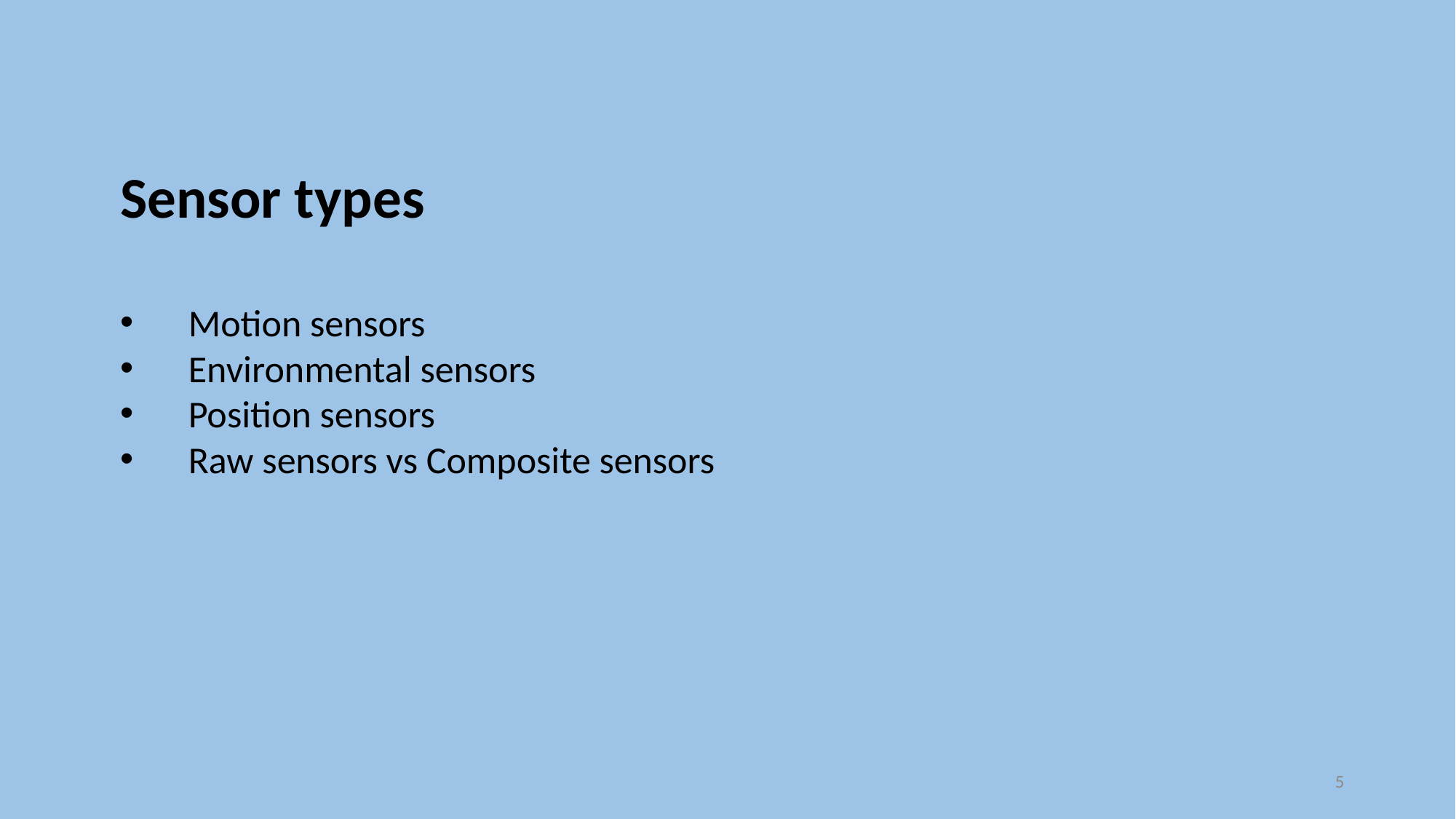

Sensor types

Motion sensors
Environmental sensors
Position sensors
Raw sensors vs Composite sensors
5